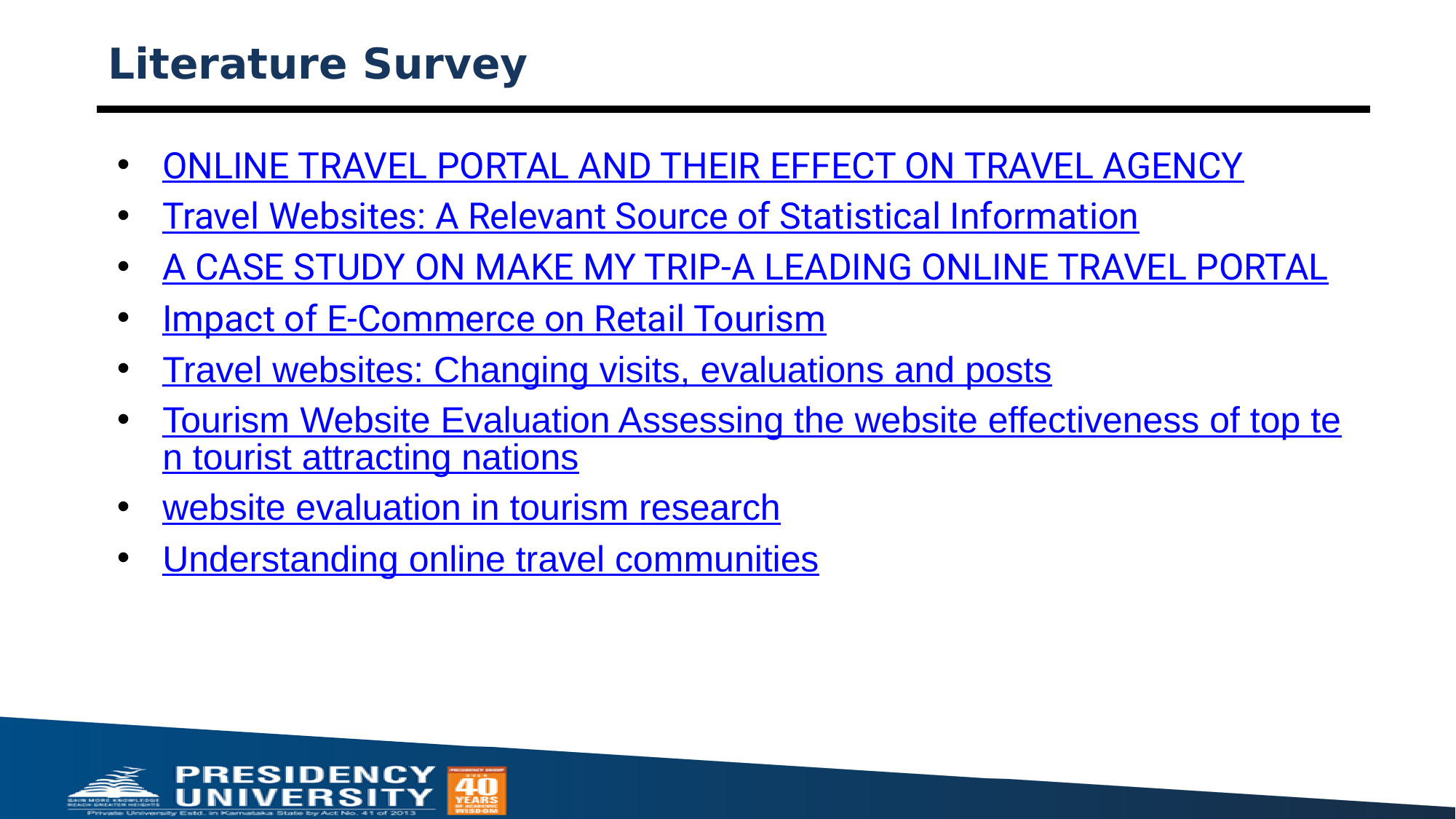

# Literature Survey
ONLINE TRAVEL PORTAL AND THEIR EFFECT ON TRAVEL AGENCY
Travel Websites: A Relevant Source of Statistical Information
A CASE STUDY ON MAKE MY TRIP-A LEADING ONLINE TRAVEL PORTAL
Impact of E-Commerce on Retail Tourism
Travel websites: Changing visits, evaluations and posts
Tourism Website Evaluation Assessing the website effectiveness of top ten tourist attracting nations
website evaluation in tourism research
Understanding online travel communities